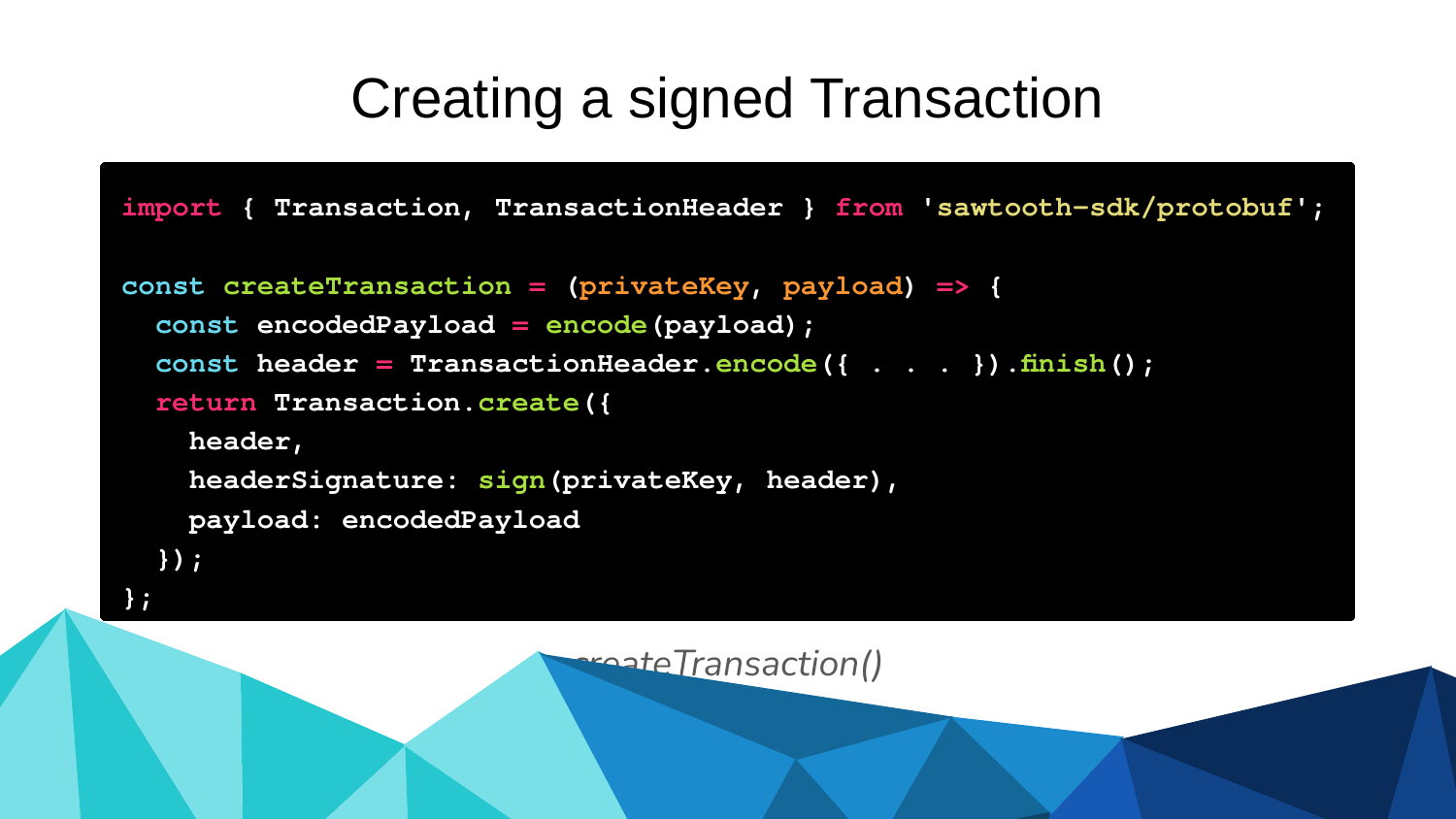

# Creating a signed Transaction
import { Transaction                    } from 'sawtooth-sdk';

const createTransaction = (privateKey, payload) => {

  return Transaction.create({
    header:       ,
    headerSignature:                         ,
    payload:
  });
};

import { Transaction                    } from 'sawtooth-sdk/protobuf';

const createTransaction = (privateKey, payload) => {

  return Transaction.create({
    header:       ,
    headerSignature:                         ,
    payload:
  });
};

const createTransaction = (privateKey, payload) => {

};

import { Transaction                    } from 'sawtooth-sdk/protobuf';

const createTransaction = (privateKey, payload) => {
  const encodedPayload = encode(payload);

  return Transaction.create({
    header:       ,
    headerSignature:                         ,
    payload: encodedPayload
  });
};

import { Transaction, TransactionHeader } from 'sawtooth-sdk/protobuf';

const createTransaction = (privateKey, payload) => {
  const encodedPayload = encode(payload);
  const header = TransactionHeader.encode(         ).finish();
  return Transaction.create({
    header: header,
    headerSignature:                         ,
    payload: encodedPayload
  });
};

import { Transaction, TransactionHeader } from 'sawtooth-sdk/protobuf';

const createTransaction = (privateKey, payload) => {
  const encodedPayload = encode(payload);
  const header = TransactionHeader.encode({ . . . }).finish();
  return Transaction.create({
    header: header,
    headerSignature:                         ,
    payload: encodedPayload
  });
};

import { Transaction, TransactionHeader } from 'sawtooth-sdk/protobuf';

const createTransaction = (privateKey, payload) => {
  const encodedPayload = encode(payload);
  const header = TransactionHeader.encode({ . . . }).finish();
  return Transaction.create({
    header: header,
    headerSignature: sign(privateKey, header),
    payload: encodedPayload
  });
};

import { Transaction, TransactionHeader } from 'sawtooth-sdk/protobuf';

const createTransaction = (privateKey, payload) => {
  const encodedPayload = encode(payload);
  const header = TransactionHeader.encode({ . . . }).finish();
  return Transaction.create({
    header,
    headerSignature: sign(privateKey, header),
    payload: encodedPayload
  });
};

createTransaction()